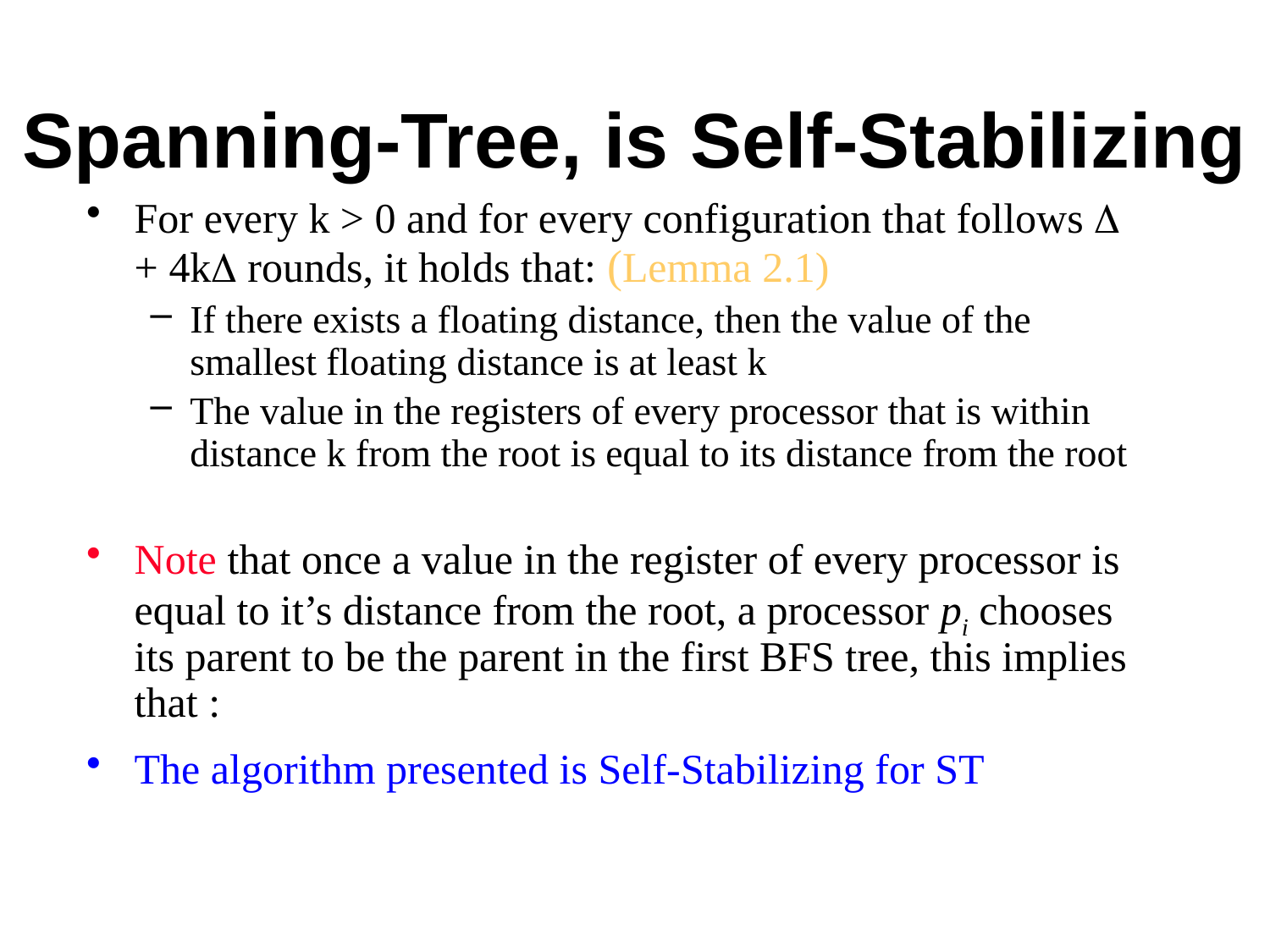

# Spanning-Tree, is Self-Stabilizing
For every k > 0 and for every configuration that follows Δ + 4kΔ rounds, it holds that: (Lemma 2.1)
If there exists a floating distance, then the value of the smallest floating distance is at least k
The value in the registers of every processor that is within distance k from the root is equal to its distance from the root
Note that once a value in the register of every processor is equal to it’s distance from the root, a processor pi chooses its parent to be the parent in the first BFS tree, this implies that :
The algorithm presented is Self-Stabilizing for ST